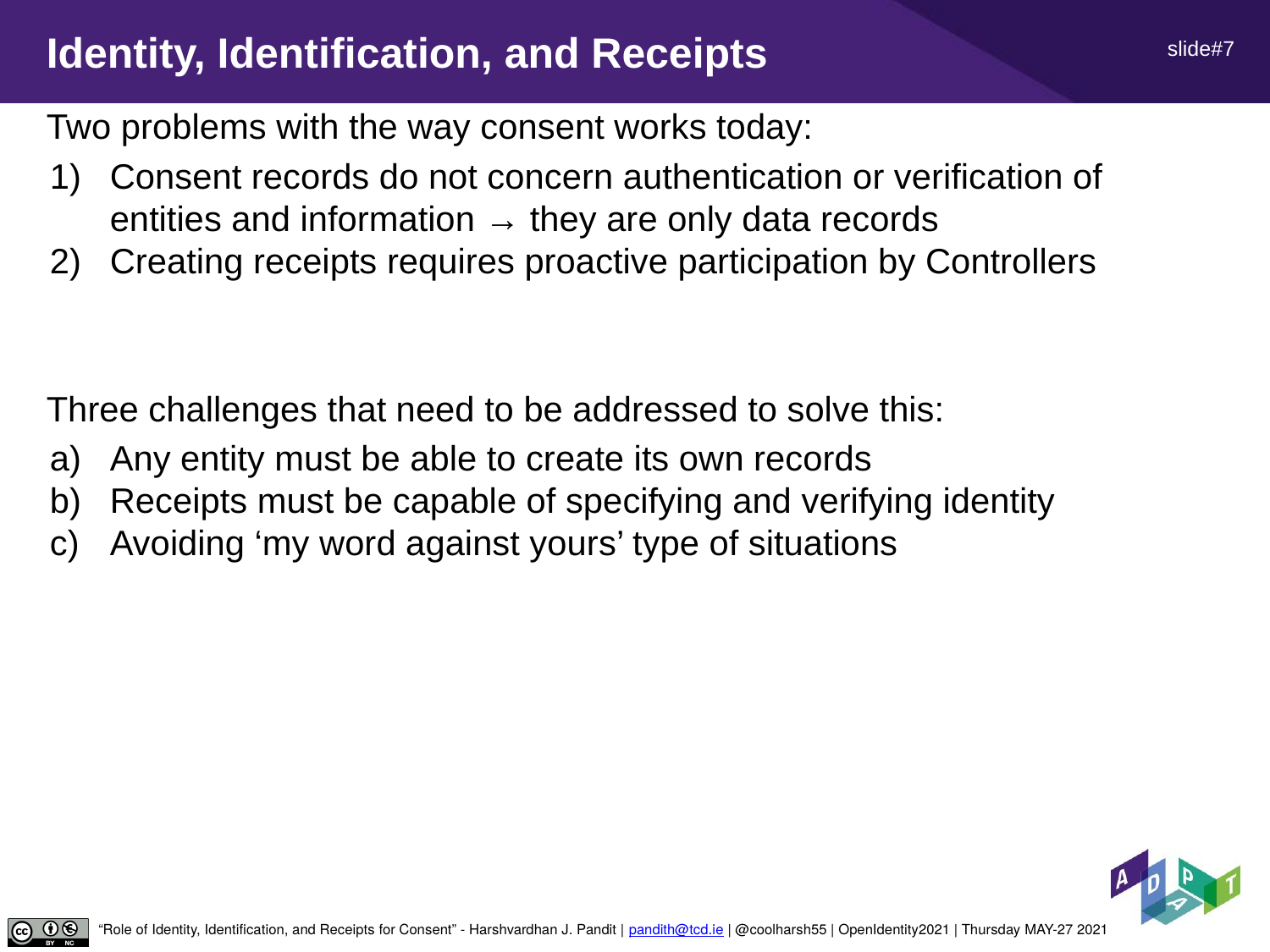

# Identity, Identification, and Receipts
Two problems with the way consent works today:
Consent records do not concern authentication or verification of entities and information → they are only data records
Creating receipts requires proactive participation by Controllers

Three challenges that need to be addressed to solve this:
Any entity must be able to create its own records
Receipts must be capable of specifying and verifying identity
Avoiding ‘my word against yours’ type of situations